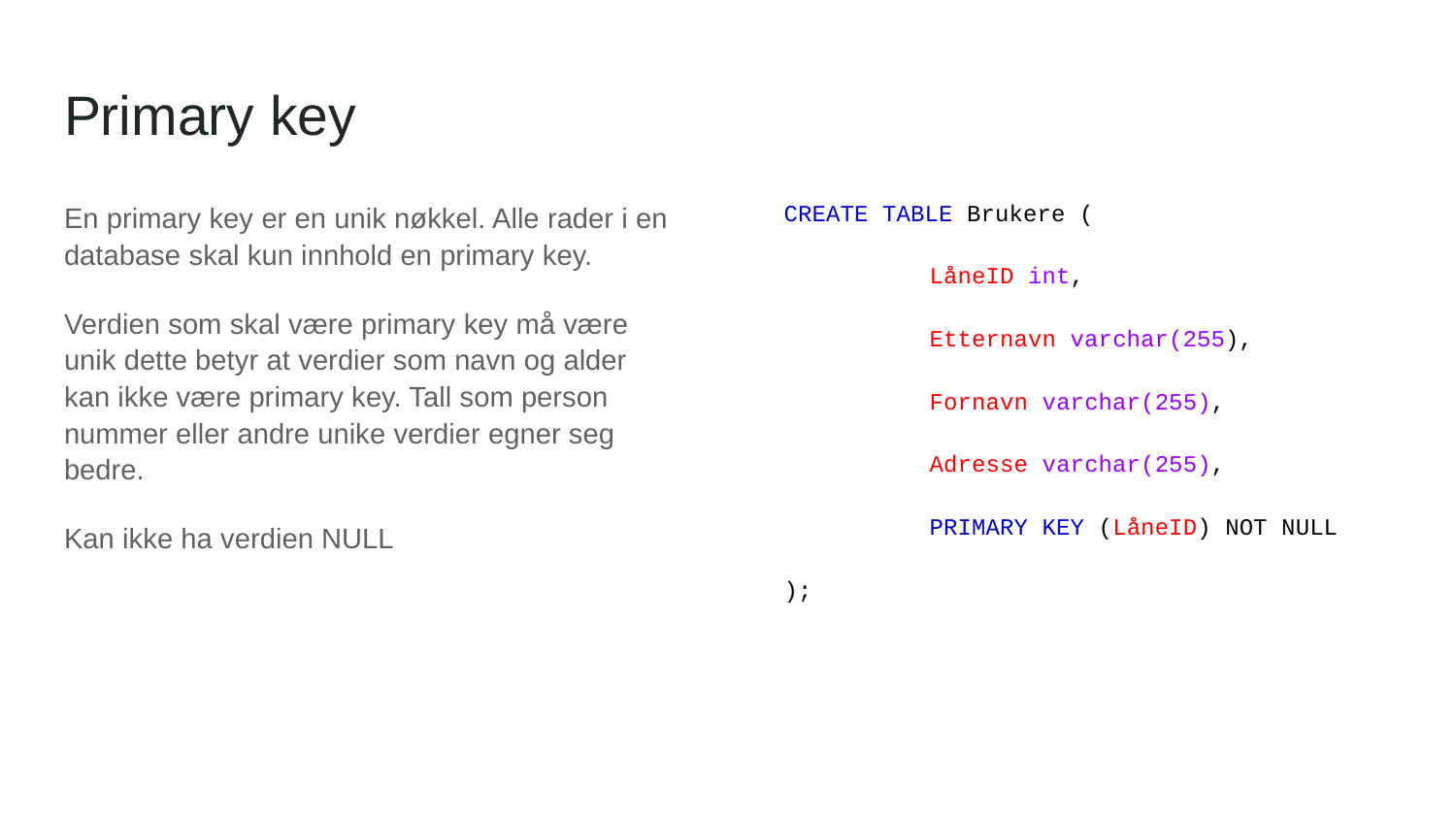

# Primary key

En primary key er en unik nøkkel. Alle rader i en database skal kun innhold en primary key.
Verdien som skal være primary key må være unik dette betyr at verdier som navn og alder kan ikke være primary key. Tall som person nummer eller andre unike verdier egner seg bedre.
Kan ikke ha verdien NULL

CREATE TABLE Brukere (
	LåneID int,
	Etternavn varchar(255),
	Fornavn varchar(255),
	Adresse varchar(255),
	PRIMARY KEY (LåneID) NOT NULL
);